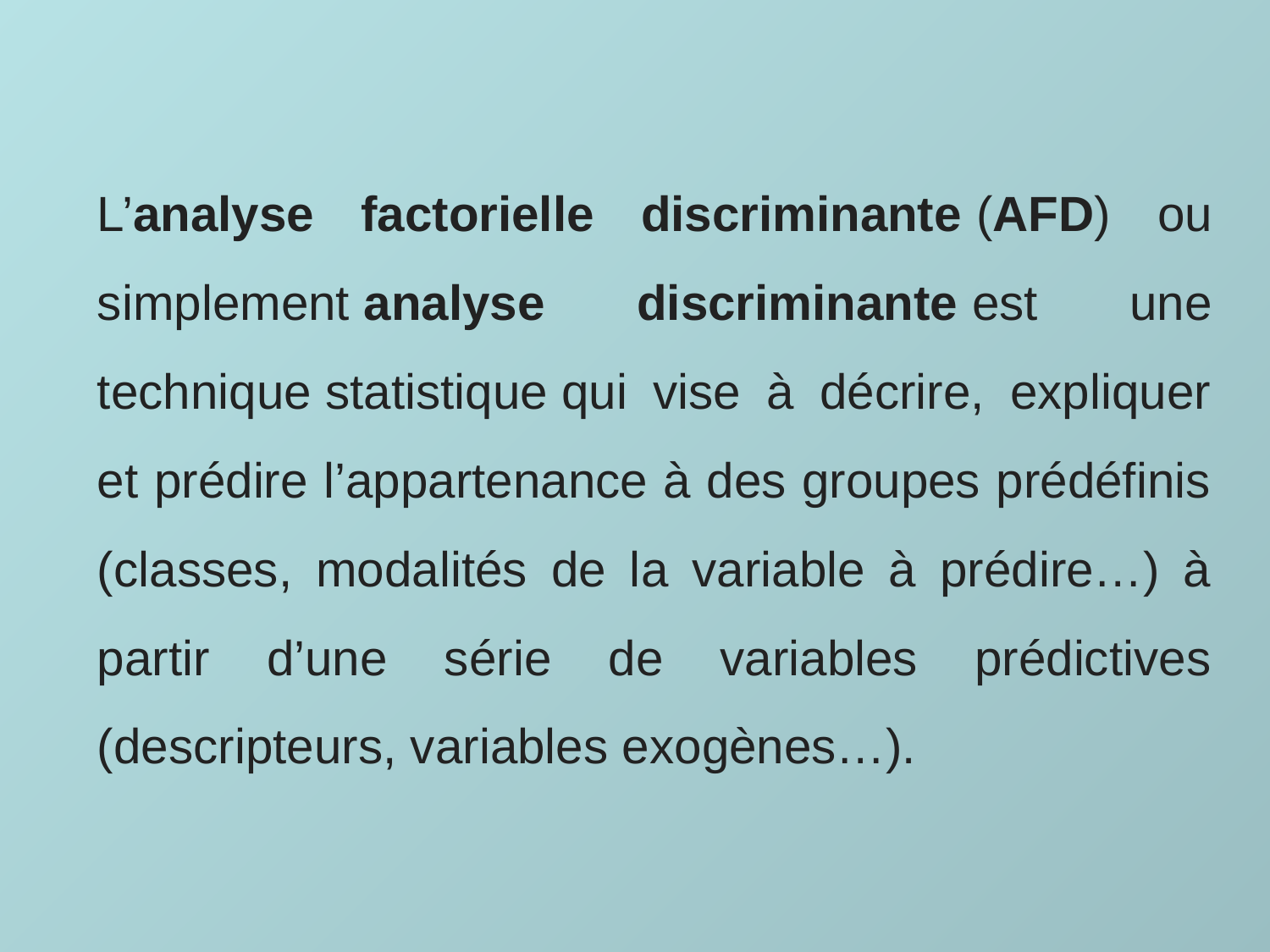

L’analyse factorielle discriminante (AFD) ou simplement analyse discriminante est une technique statistique qui vise à décrire, expliquer et prédire l’appartenance à des groupes prédéfinis (classes, modalités de la variable à prédire…) à partir d’une série de variables prédictives (descripteurs, variables exogènes…).